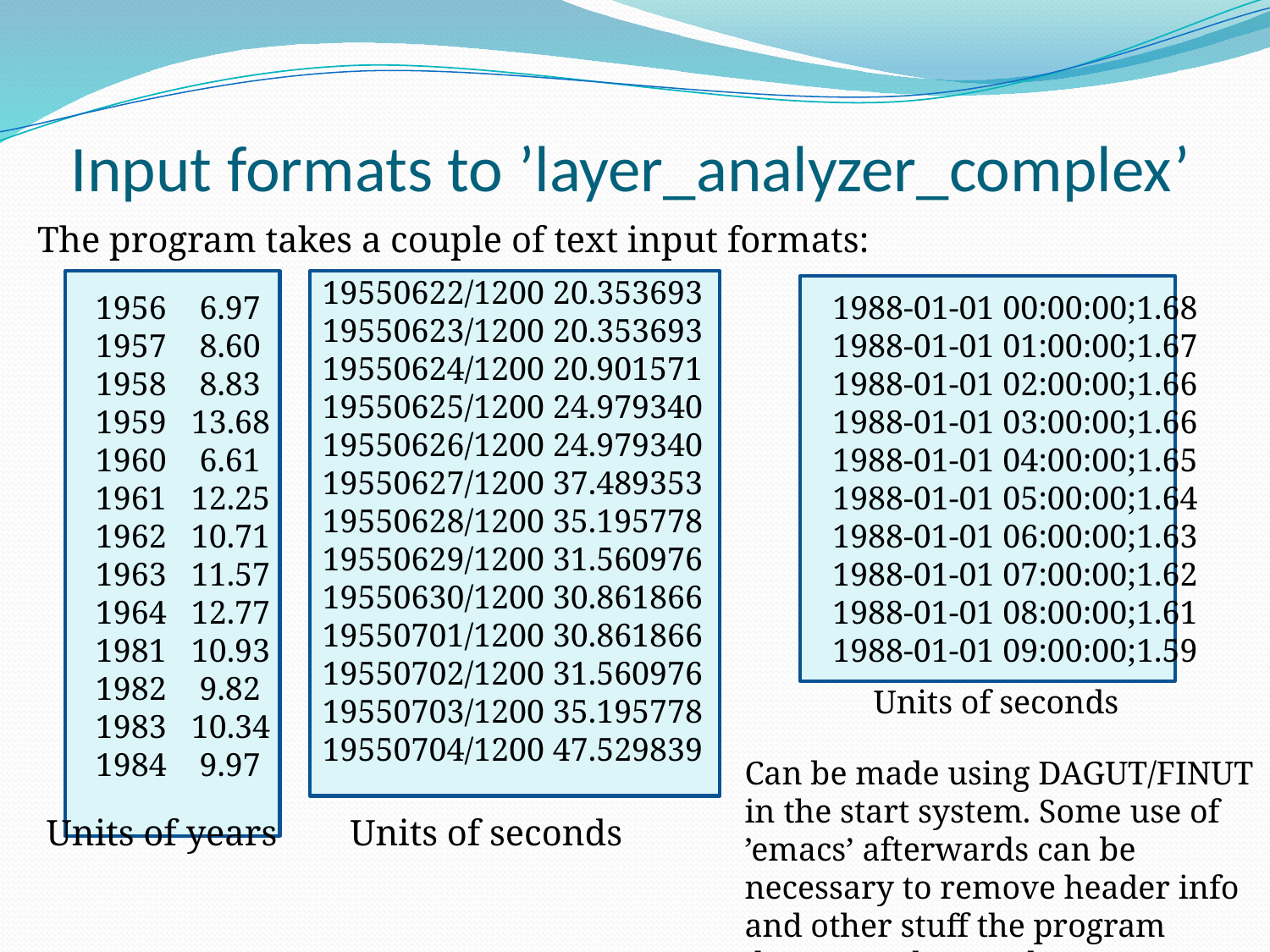

# Input formats to ’layer_analyzer_complex’
The program takes a couple of text input formats:

 Units of years        Units of seconds

19550622/1200 20.353693
19550623/1200 20.353693
19550624/1200 20.901571
19550625/1200 24.979340
19550626/1200 24.979340
19550627/1200 37.489353
19550628/1200 35.195778
19550629/1200 31.560976
19550630/1200 30.861866
19550701/1200 30.861866
19550702/1200 31.560976
19550703/1200 35.195778
19550704/1200 47.529839

 1956    6.97
 1957    8.60
 1958    8.83
 1959   13.68
 1960    6.61
 1961   12.25
 1962   10.71
 1963   11.57
 1964   12.77
 1981   10.93
 1982    9.82
 1983   10.34
 1984    9.97
1988-01-01 00:00:00;1.68
1988-01-01 01:00:00;1.67
1988-01-01 02:00:00;1.66
1988-01-01 03:00:00;1.66
1988-01-01 04:00:00;1.65
1988-01-01 05:00:00;1.64
1988-01-01 06:00:00;1.63
1988-01-01 07:00:00;1.62
1988-01-01 08:00:00;1.61
1988-01-01 09:00:00;1.59
Units of seconds
Can be made using DAGUT/FINUT in the start system. Some use of ’emacs’ afterwards can be necessary to remove header info and other stuff the program doesn’t understand.